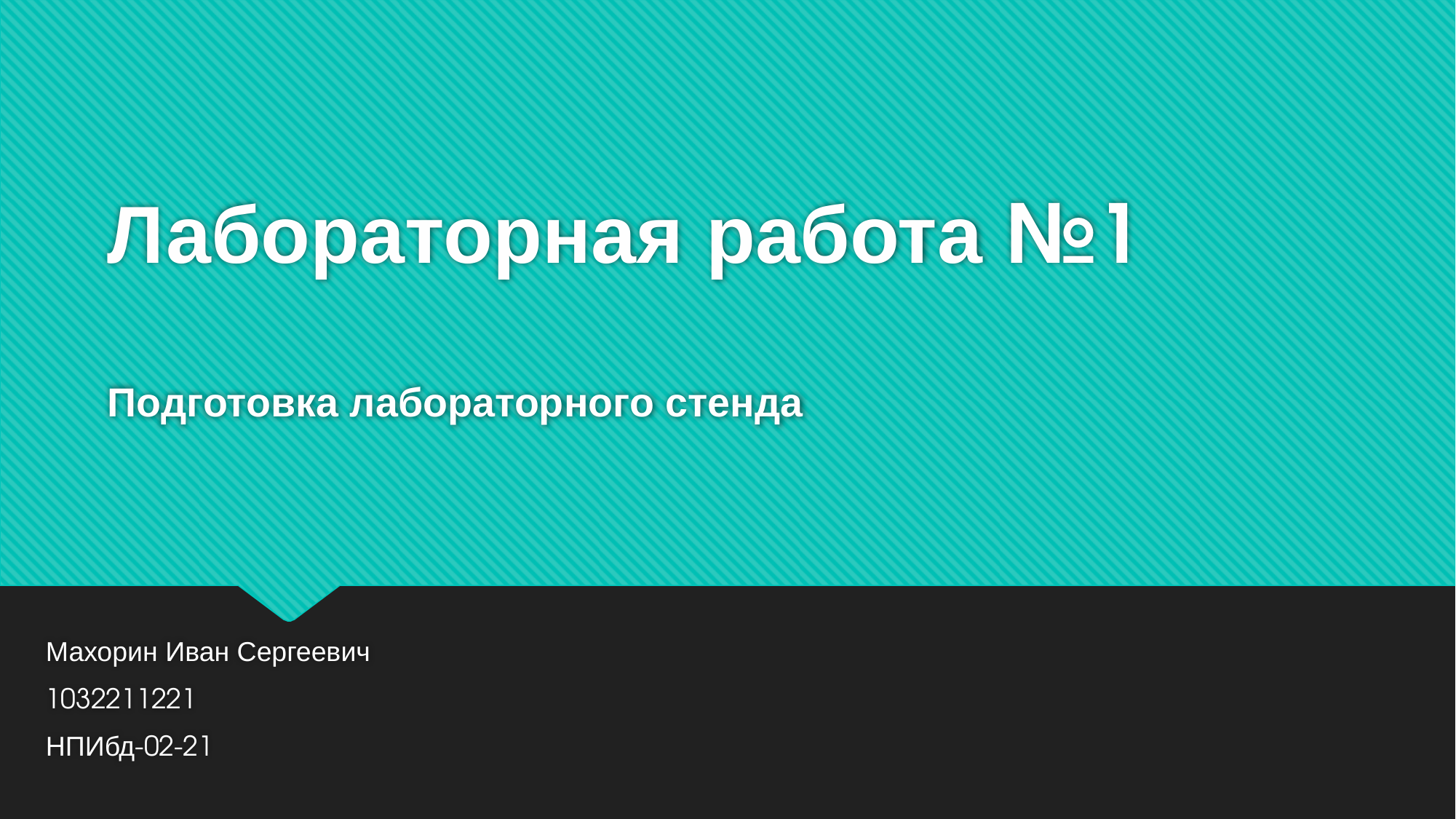

# Лабораторная работа №1 Подготовка лабораторного стенда
Махорин Иван Сергеевич
1032211221
НПИбд-02-21